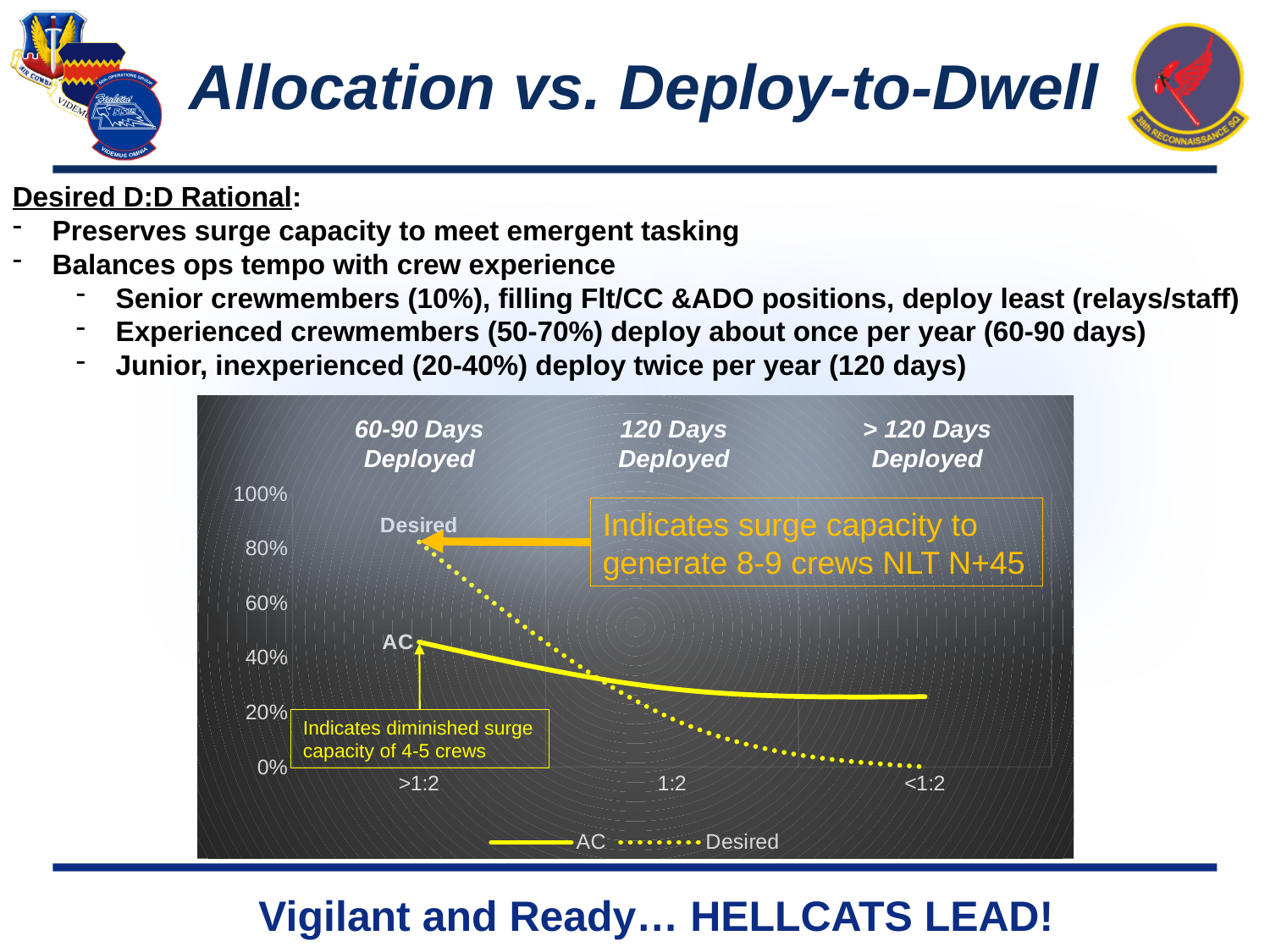

# Allocation vs. Deploy-to-Dwell
Desired D:D Rational:
Preserves surge capacity to meet emergent tasking
Balances ops tempo with crew experience
Senior crewmembers (10%), filling Flt/CC &ADO positions, deploy least (relays/staff)
Experienced crewmembers (50-70%) deploy about once per year (60-90 days)
Junior, inexperienced (20-40%) deploy twice per year (120 days)

### Chart

| Category | AC | Desired |
|---|---|---|
| >1:2 | 0.45714285714285713 | 0.8235294117647058 |
| 1:2 | 0.2857142857142857 | 0.17647058823529413 |
| <1:2 | 0.25714285714285723 | 0.0 |
60-90 Days Deployed
120 Days
Deployed
> 120 Days
Deployed
Indicates surge capacity to generate 8-9 crews NLT N+45
Indicates diminished surge capacity of 4-5 crews